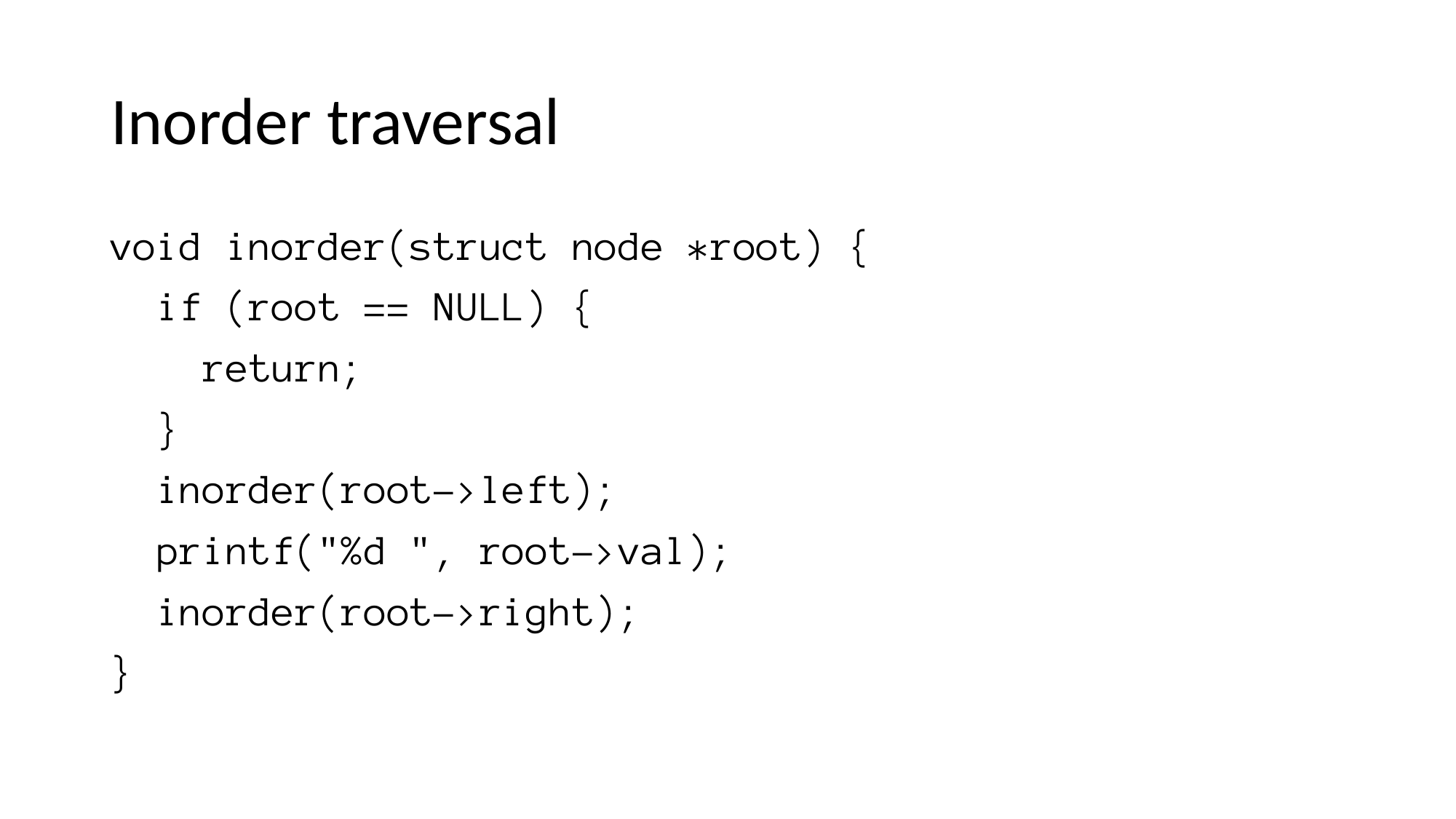

# Inorder traversal
void inorder(struct node *root) {
  if (root == NULL) {
    return;
  }
  inorder(root->left);
  printf("%d ", root->val);
  inorder(root->right);
}